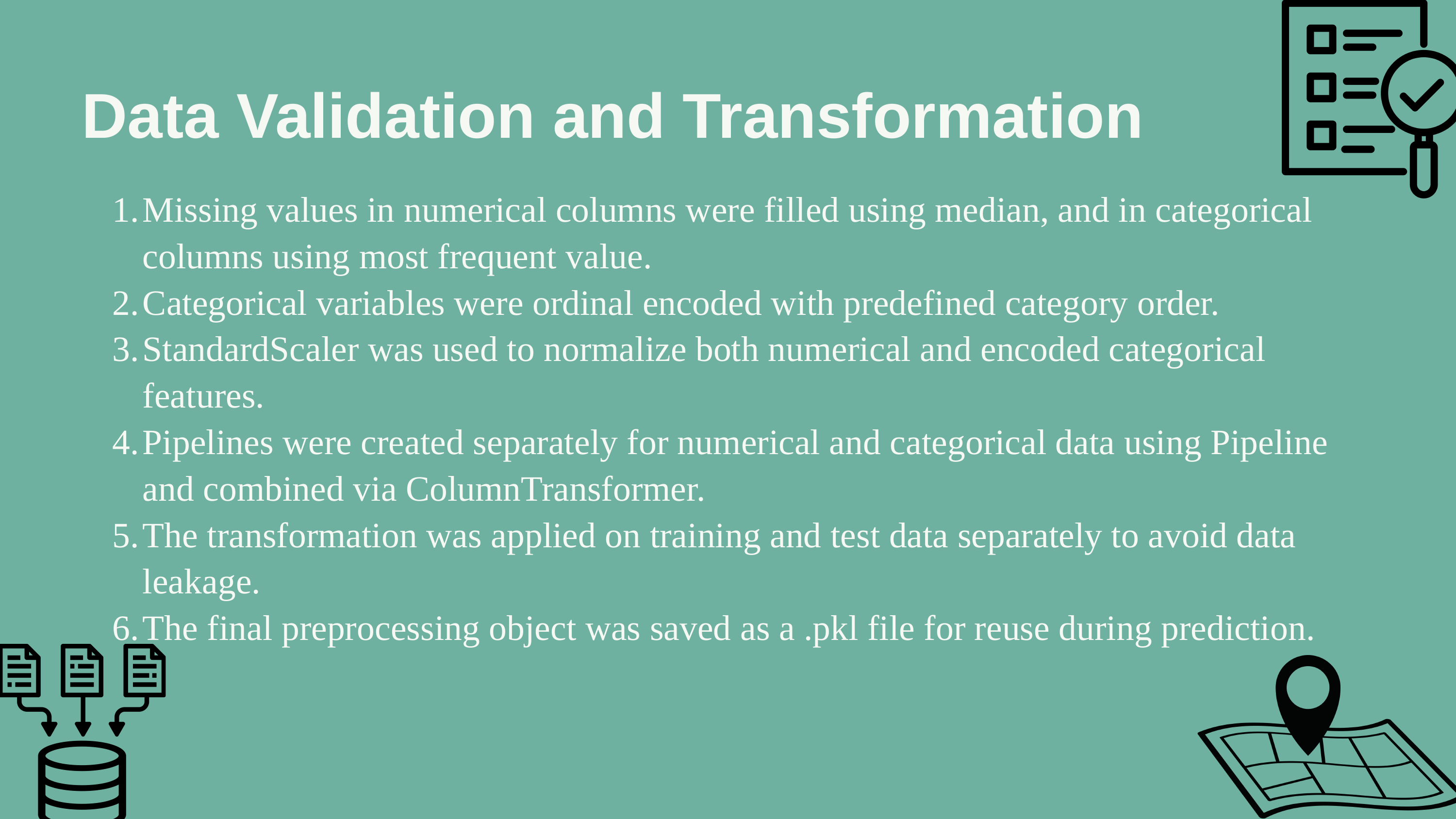

Data Validation and Transformation
Missing values in numerical columns were filled using median, and in categorical columns using most frequent value.
Categorical variables were ordinal encoded with predefined category order.
StandardScaler was used to normalize both numerical and encoded categorical features.
Pipelines were created separately for numerical and categorical data using Pipeline and combined via ColumnTransformer.
The transformation was applied on training and test data separately to avoid data leakage.
The final preprocessing object was saved as a .pkl file for reuse during prediction.